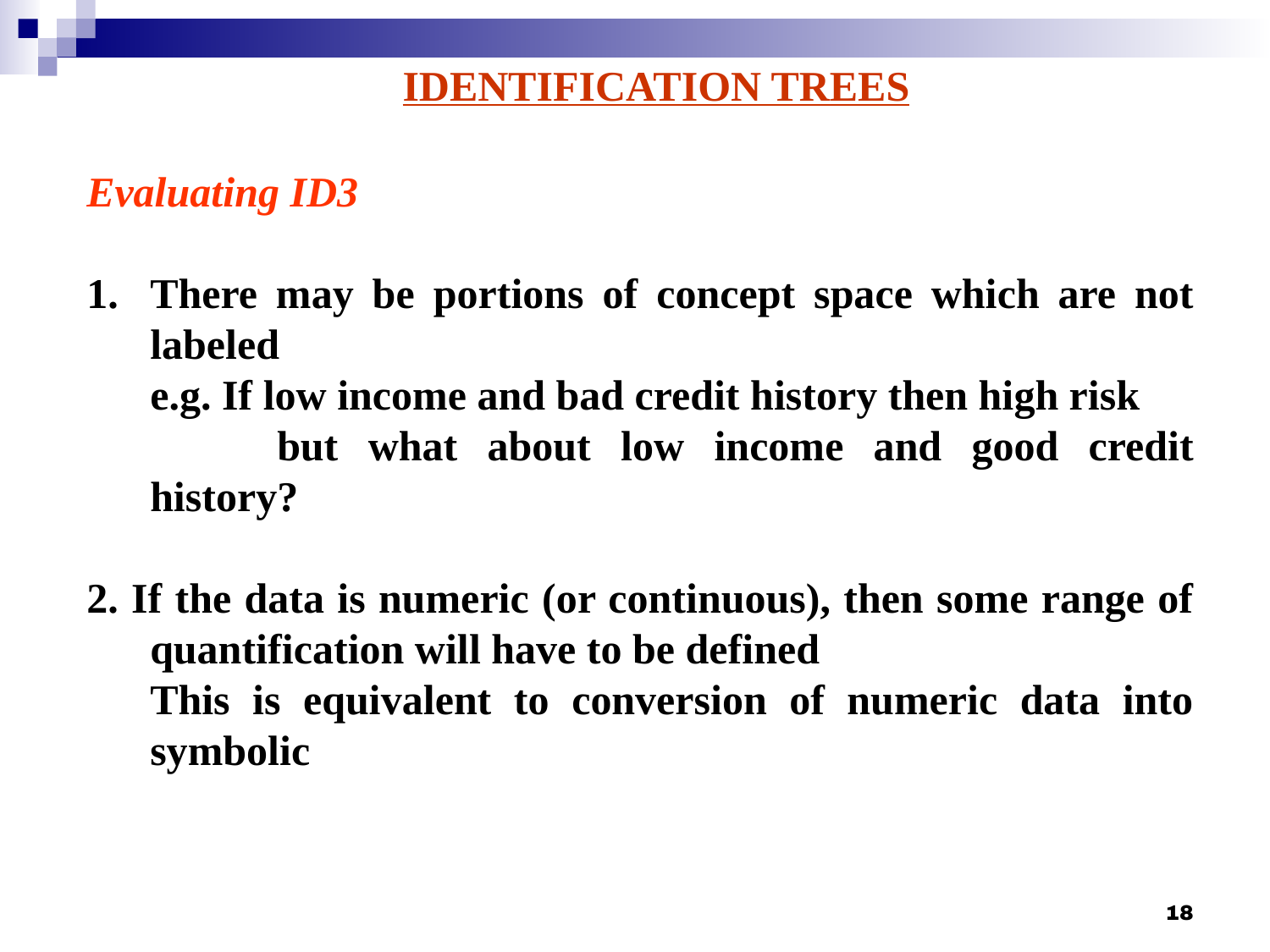

IDENTIFICATION TREES
Evaluating ID3

There may be portions of concept space which are not labeled
	e.g. If low income and bad credit history then high risk
		but what about low income and good credit history?

2. If the data is numeric (or continuous), then some range of quantification will have to be defined
	This is equivalent to conversion of numeric data into symbolic
18